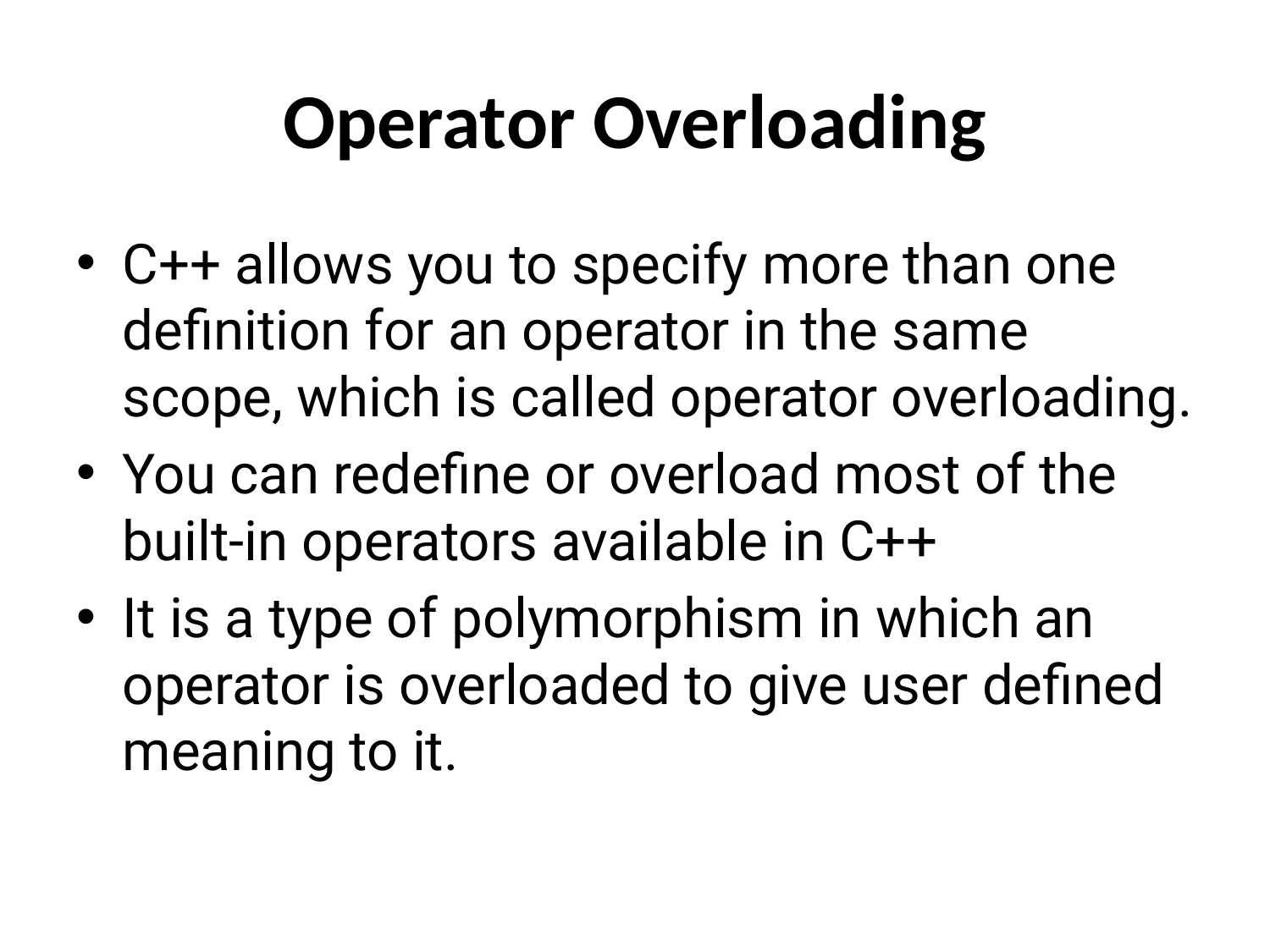

# Operator Overloading
C++ allows you to specify more than one definition for an operator in the same scope, which is called operator overloading.
You can redefine or overload most of the built-in operators available in C++
It is a type of polymorphism in which an operator is overloaded to give user defined meaning to it.